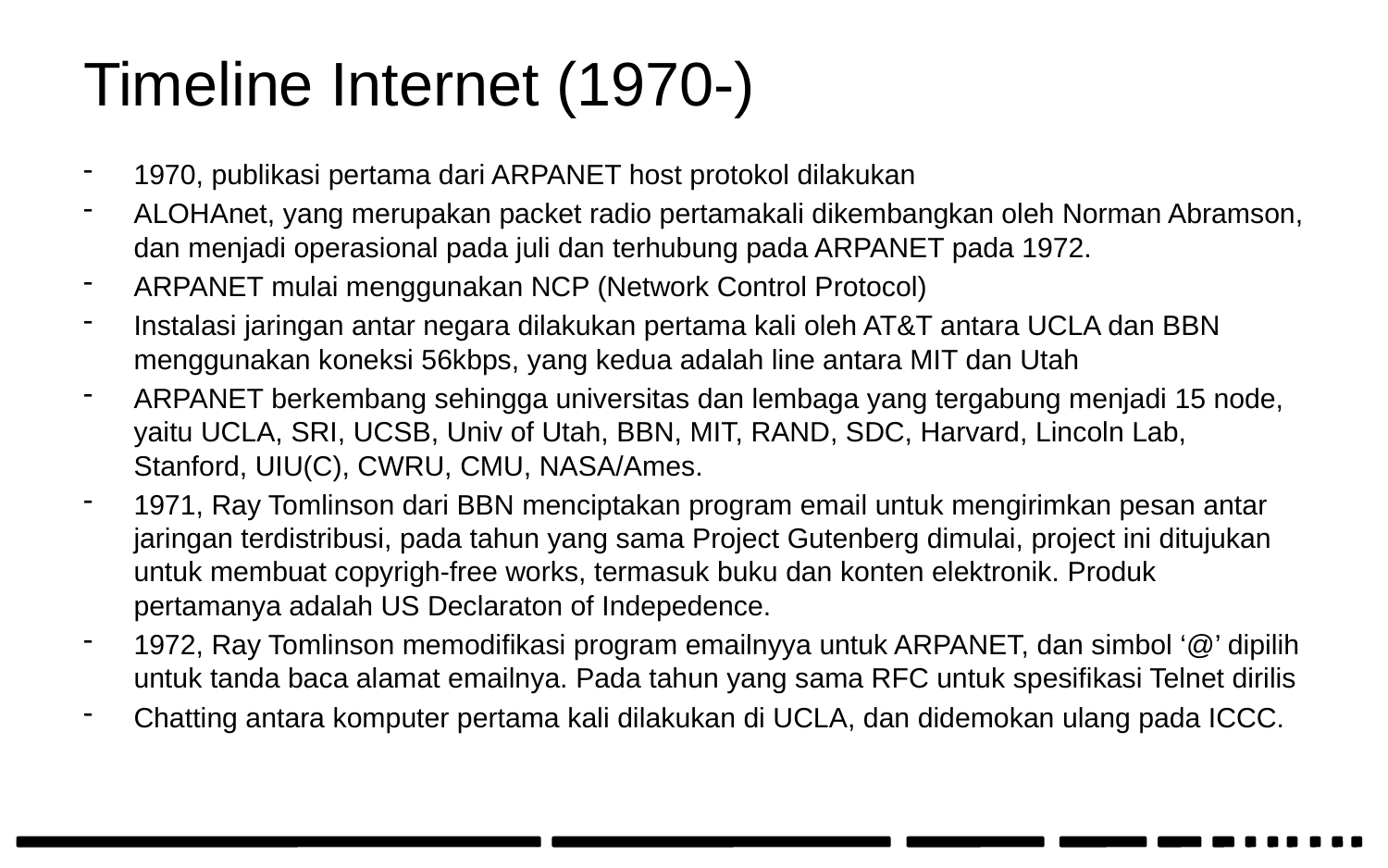

# Timeline Internet (1970-)
1970, publikasi pertama dari ARPANET host protokol dilakukan
ALOHAnet, yang merupakan packet radio pertamakali dikembangkan oleh Norman Abramson, dan menjadi operasional pada juli dan terhubung pada ARPANET pada 1972.
ARPANET mulai menggunakan NCP (Network Control Protocol)
Instalasi jaringan antar negara dilakukan pertama kali oleh AT&T antara UCLA dan BBN menggunakan koneksi 56kbps, yang kedua adalah line antara MIT dan Utah
ARPANET berkembang sehingga universitas dan lembaga yang tergabung menjadi 15 node, yaitu UCLA, SRI, UCSB, Univ of Utah, BBN, MIT, RAND, SDC, Harvard, Lincoln Lab, Stanford, UIU(C), CWRU, CMU, NASA/Ames.
1971, Ray Tomlinson dari BBN menciptakan program email untuk mengirimkan pesan antar jaringan terdistribusi, pada tahun yang sama Project Gutenberg dimulai, project ini ditujukan untuk membuat copyrigh-free works, termasuk buku dan konten elektronik. Produk pertamanya adalah US Declaraton of Indepedence.
1972, Ray Tomlinson memodifikasi program emailnyya untuk ARPANET, dan simbol ‘@’ dipilih untuk tanda baca alamat emailnya. Pada tahun yang sama RFC untuk spesifikasi Telnet dirilis
Chatting antara komputer pertama kali dilakukan di UCLA, dan didemokan ulang pada ICCC.